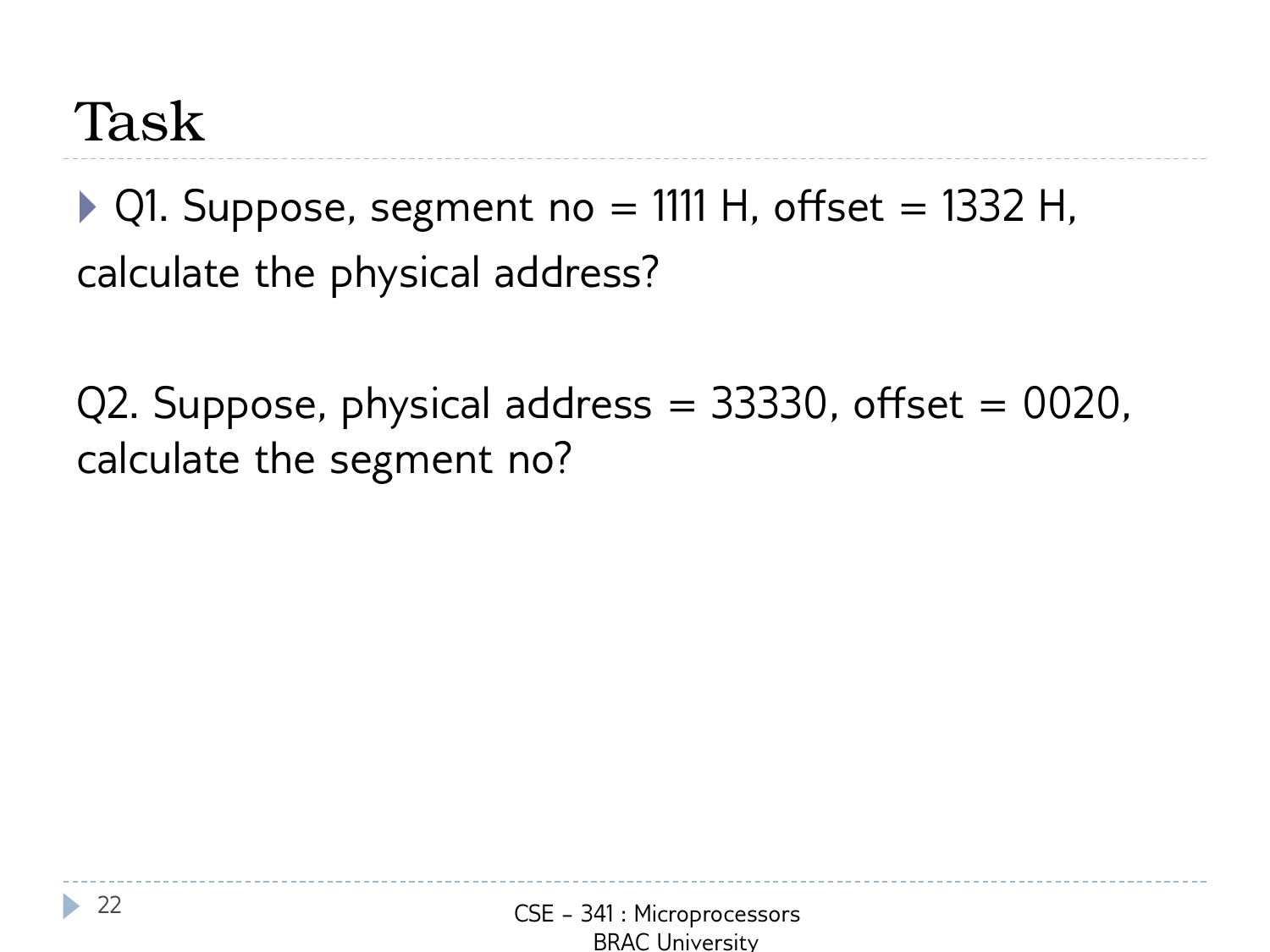

# Task
Q1. Suppose, segment no = 1111 H, offset = 1332 H,
calculate the physical address?

Q2. Suppose, physical address = 33330, offset = 0020, calculate the segment no?
22
CSE – 341 : Microprocessors
    BRAC University